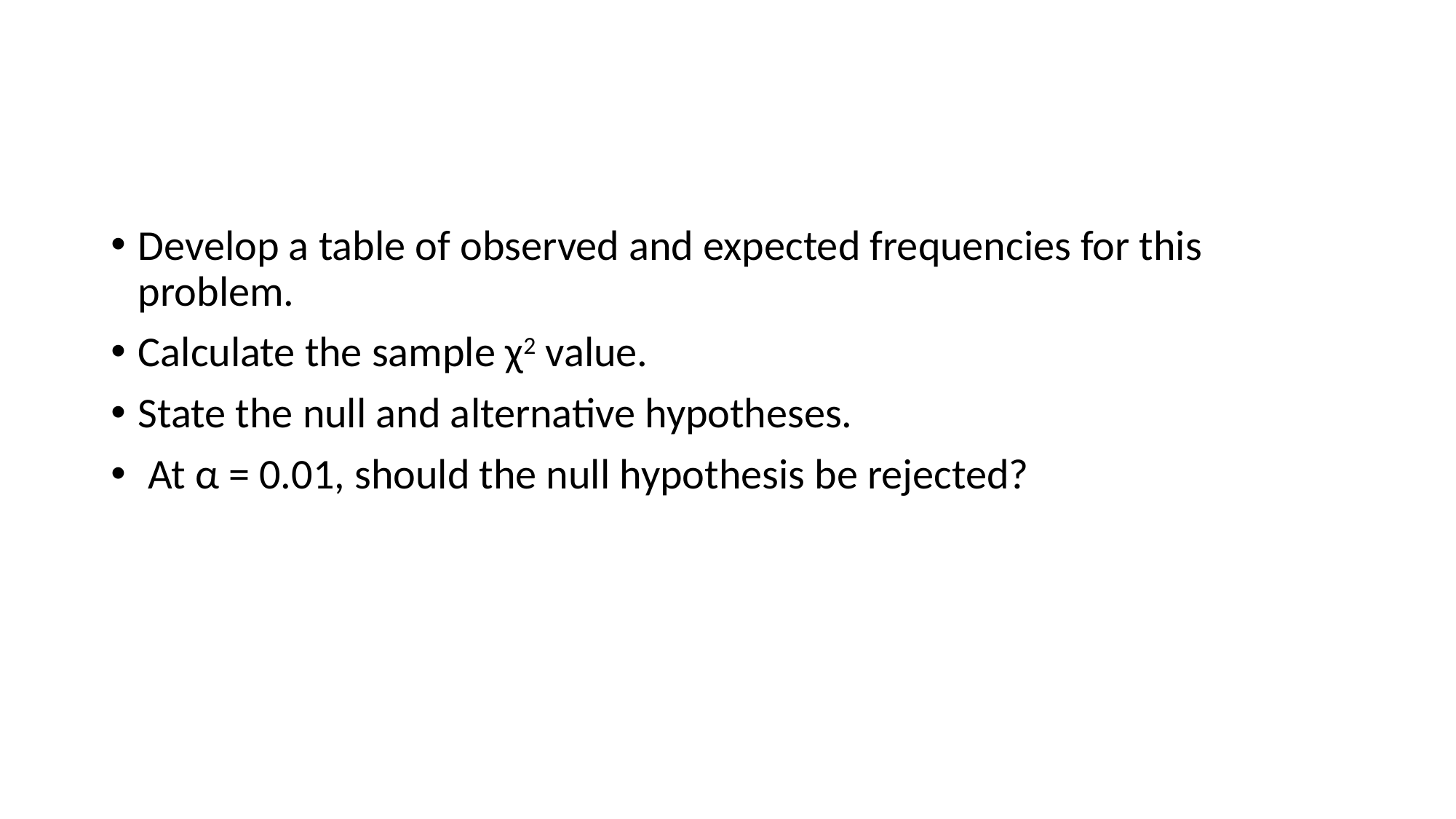

#
Develop a table of observed and expected frequencies for this problem.
Calculate the sample χ2 value.
State the null and alternative hypotheses.
 At α = 0.01, should the null hypothesis be rejected?